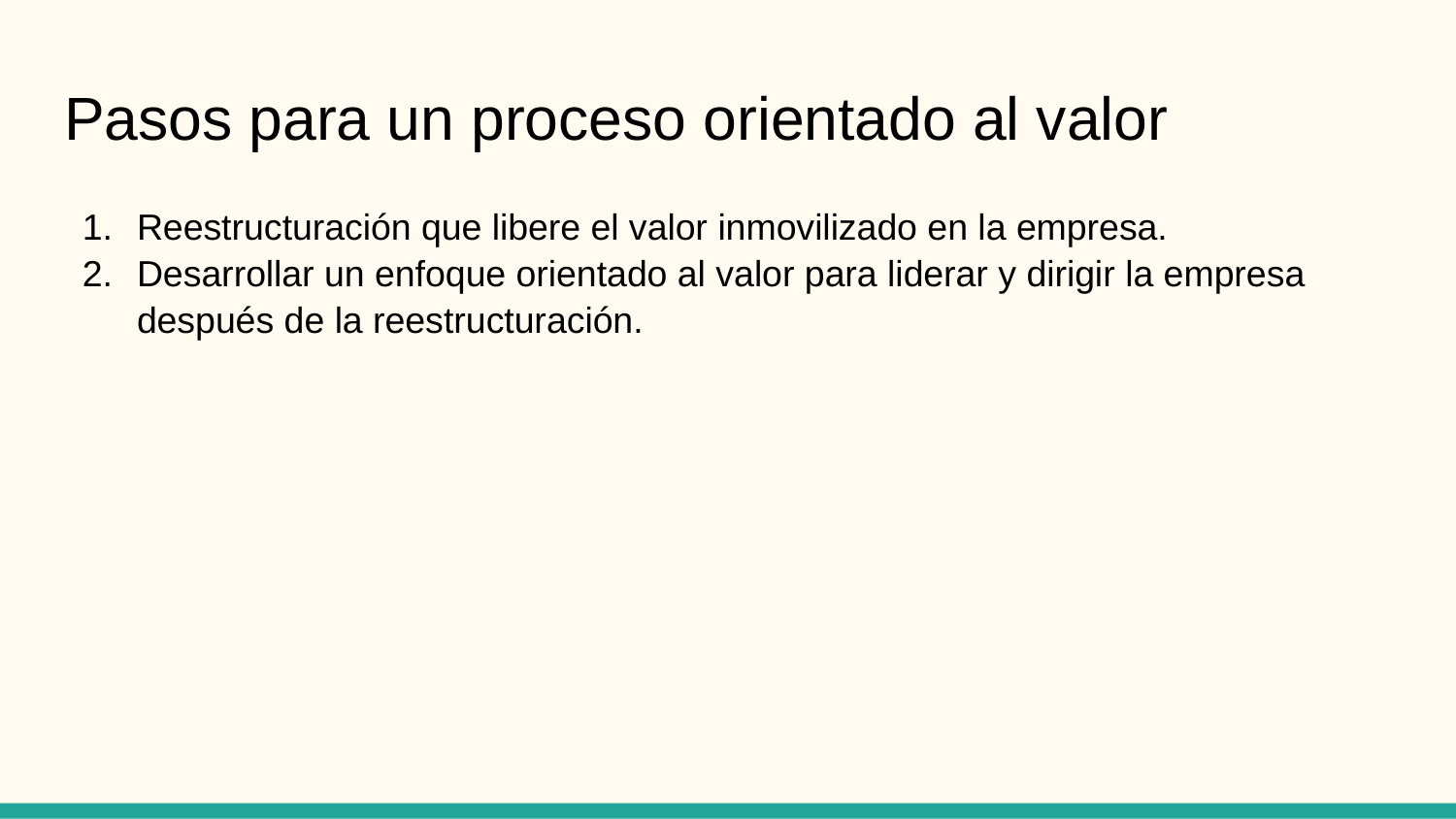

# Pasos para un proceso orientado al valor
Reestructuración que libere el valor inmovilizado en la empresa.
Desarrollar un enfoque orientado al valor para liderar y dirigir la empresa después de la reestructuración.